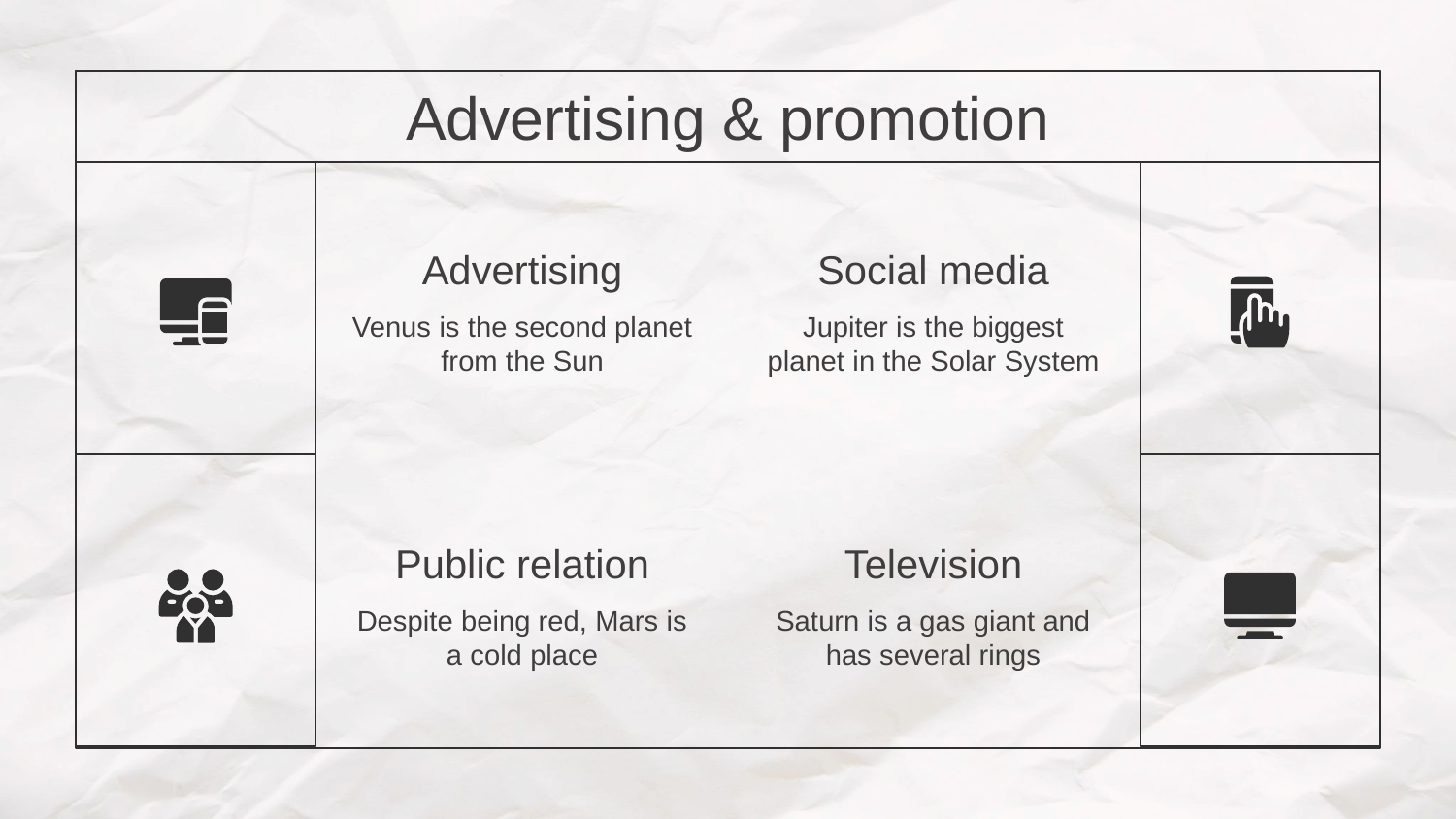

Advertising & promotion

# Advertising
Social media

Venus is the second planet from the Sun
Jupiter is the biggest planet in the Solar System

Public relation
Television

Despite being red, Mars is a cold place
Saturn is a gas giant and has several rings